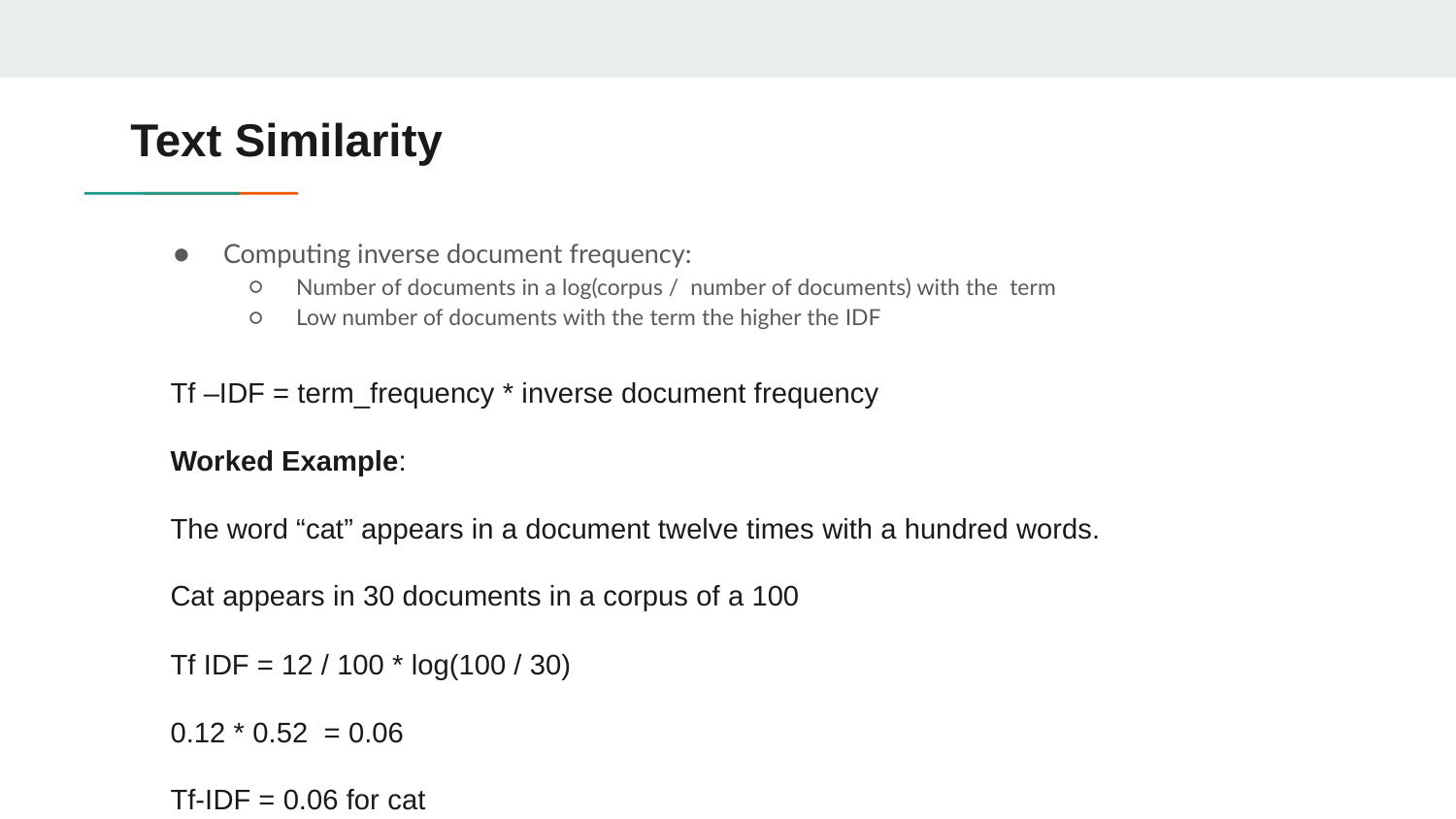

# Text Similarity
Computing inverse document frequency:
Number of documents in a log(corpus /  number of documents) with the  term
Low number of documents with the term the higher the IDF

Tf –IDF = term_frequency * inverse document frequency

Worked Example:

The word “cat” appears in a document twelve times with a hundred words.

Cat appears in 30 documents in a corpus of a 100

Tf IDF = 12 / 100 * log(100 / 30)

0.12 * 0.52  = 0.06

Tf-IDF = 0.06 for cat